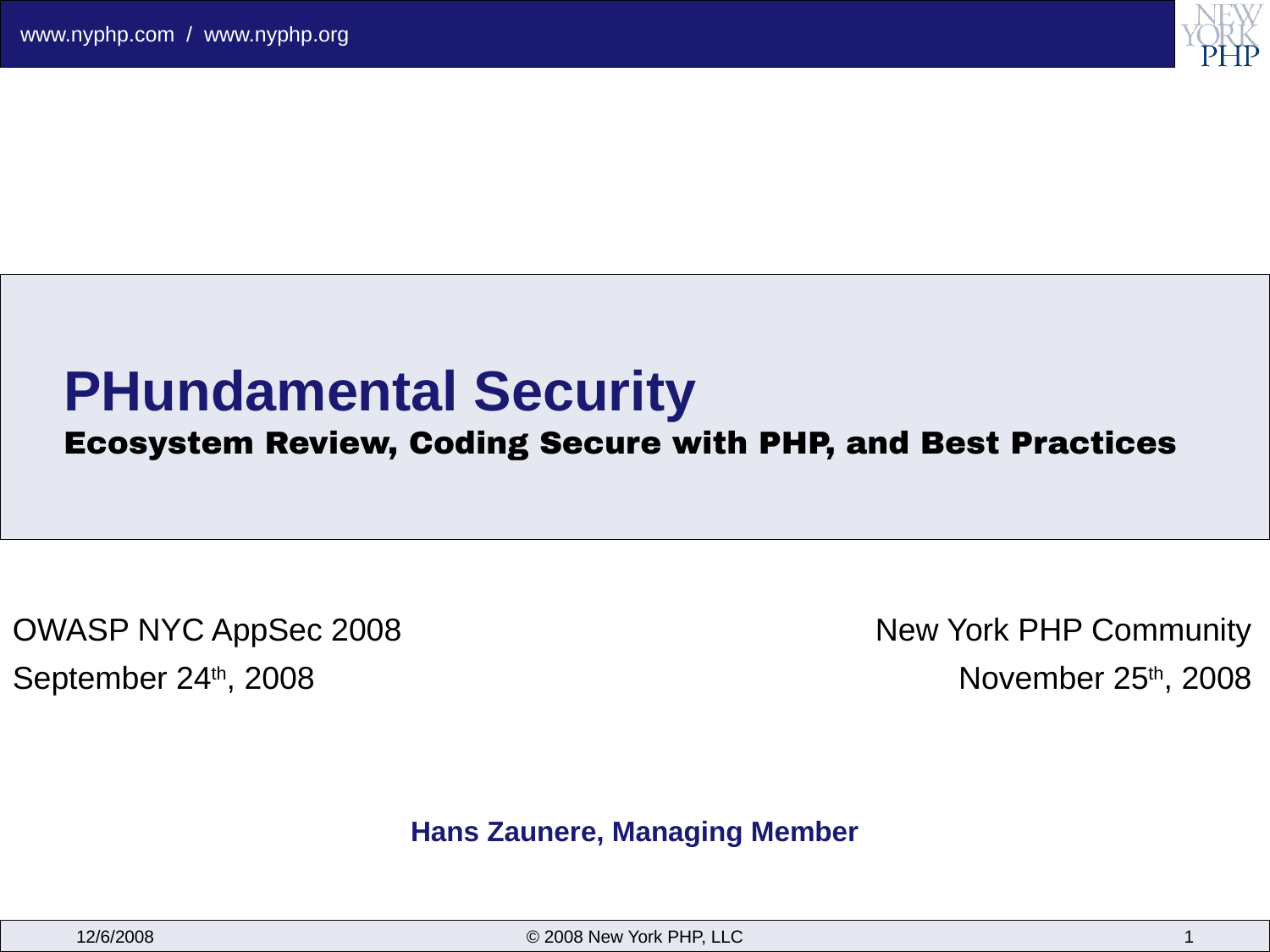

# PHundamental Security Ecosystem Review, Coding Secure with PHP, and Best Practices
OWASP NYC AppSec 2008
September 24th, 2008
New York PHP Community
November 25th, 2008
Hans Zaunere, Managing Member
12/6/2008
© 2008 New York PHP, LLC
1